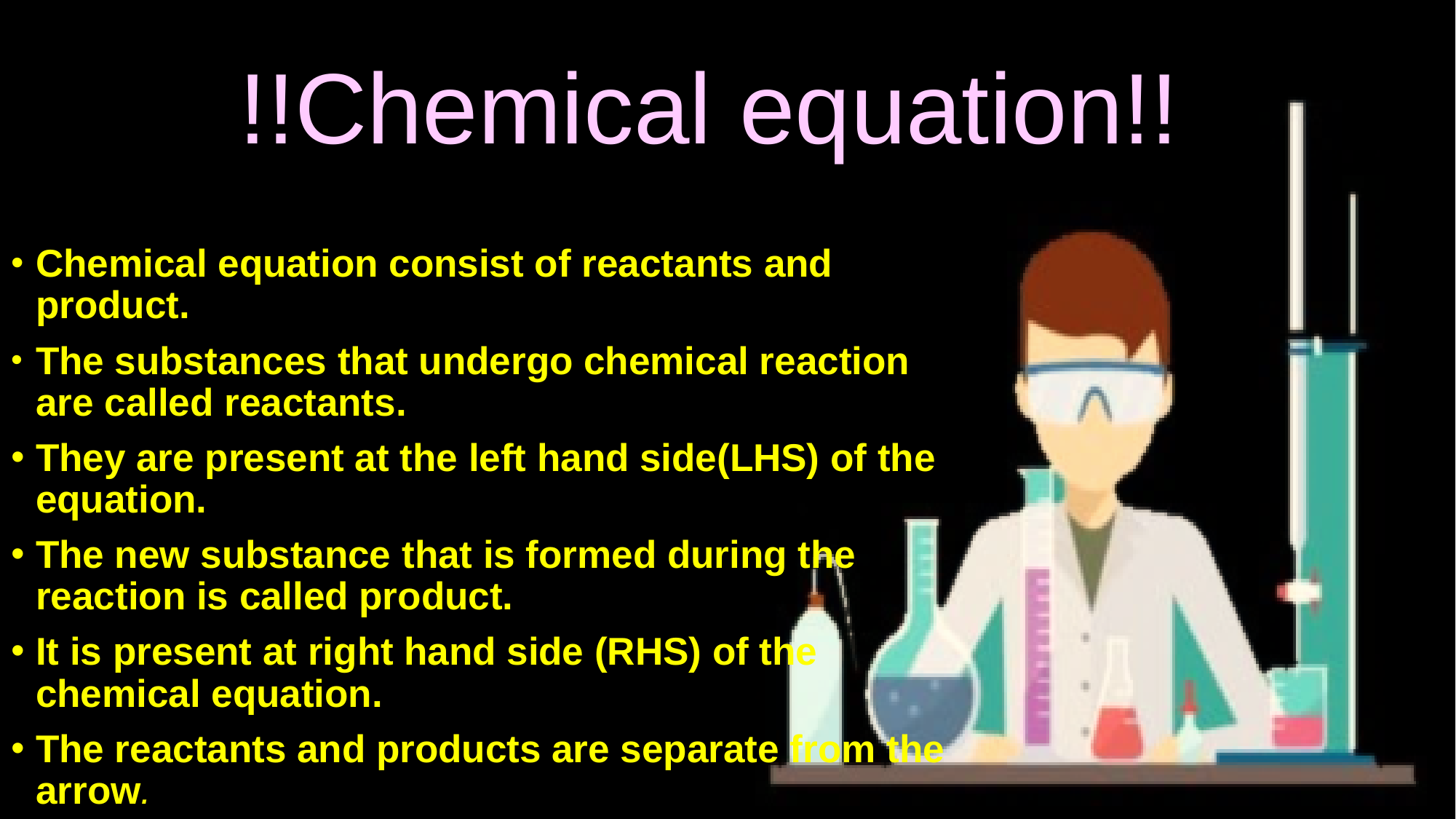

# !!Chemical equation!!
Chemical equation consist of reactants and product.
The substances that undergo chemical reaction are called reactants.
They are present at the left hand side(LHS) of the equation.
The new substance that is formed during the reaction is called product.
It is present at right hand side (RHS) of the chemical equation.
The reactants and products are separate from the arrow.